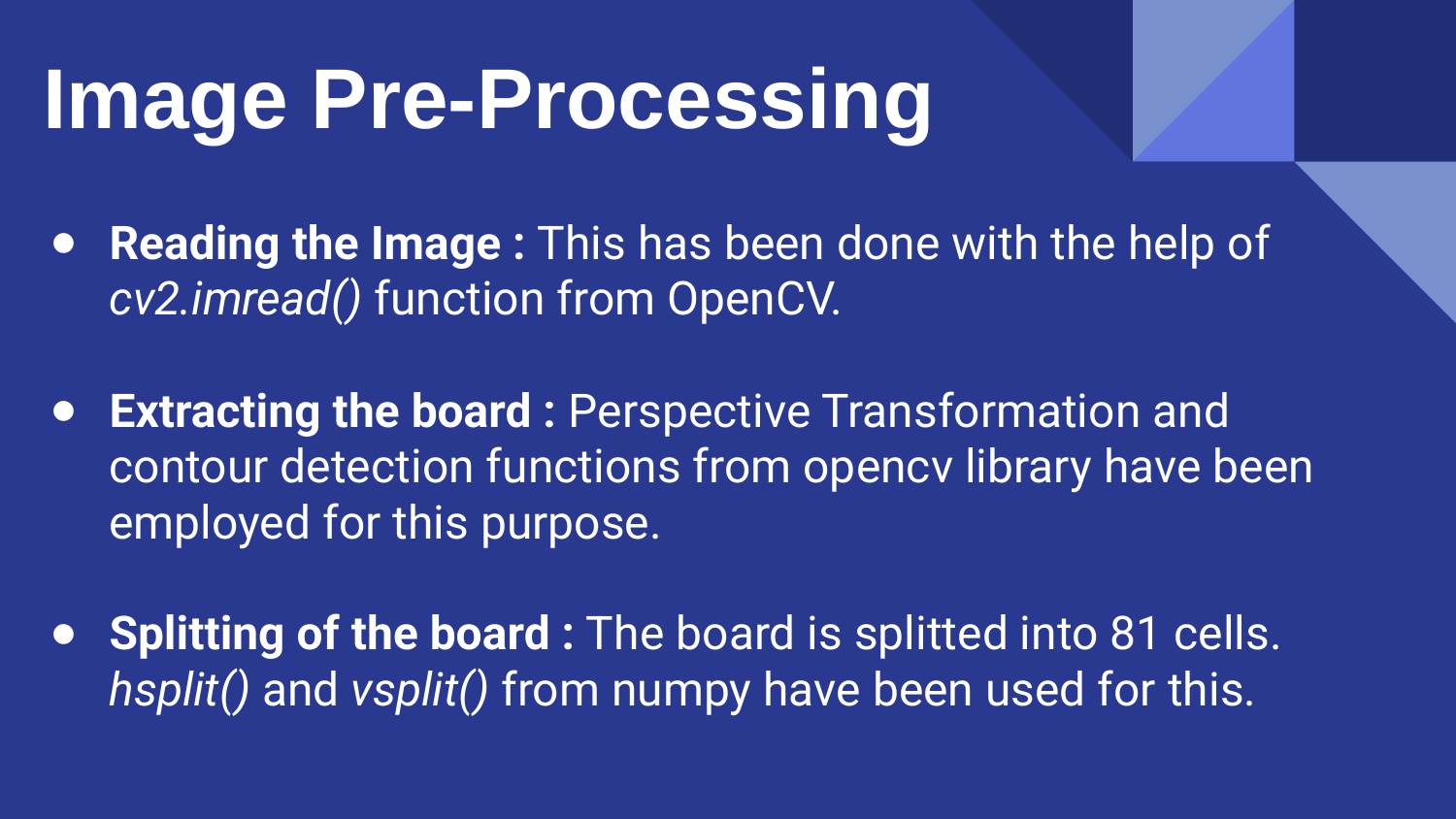

# Image Pre-Processing
Reading the Image : This has been done with the help of cv2.imread() function from OpenCV.
Extracting the board : Perspective Transformation and contour detection functions from opencv library have been employed for this purpose.
Splitting of the board : The board is splitted into 81 cells. hsplit() and vsplit() from numpy have been used for this.